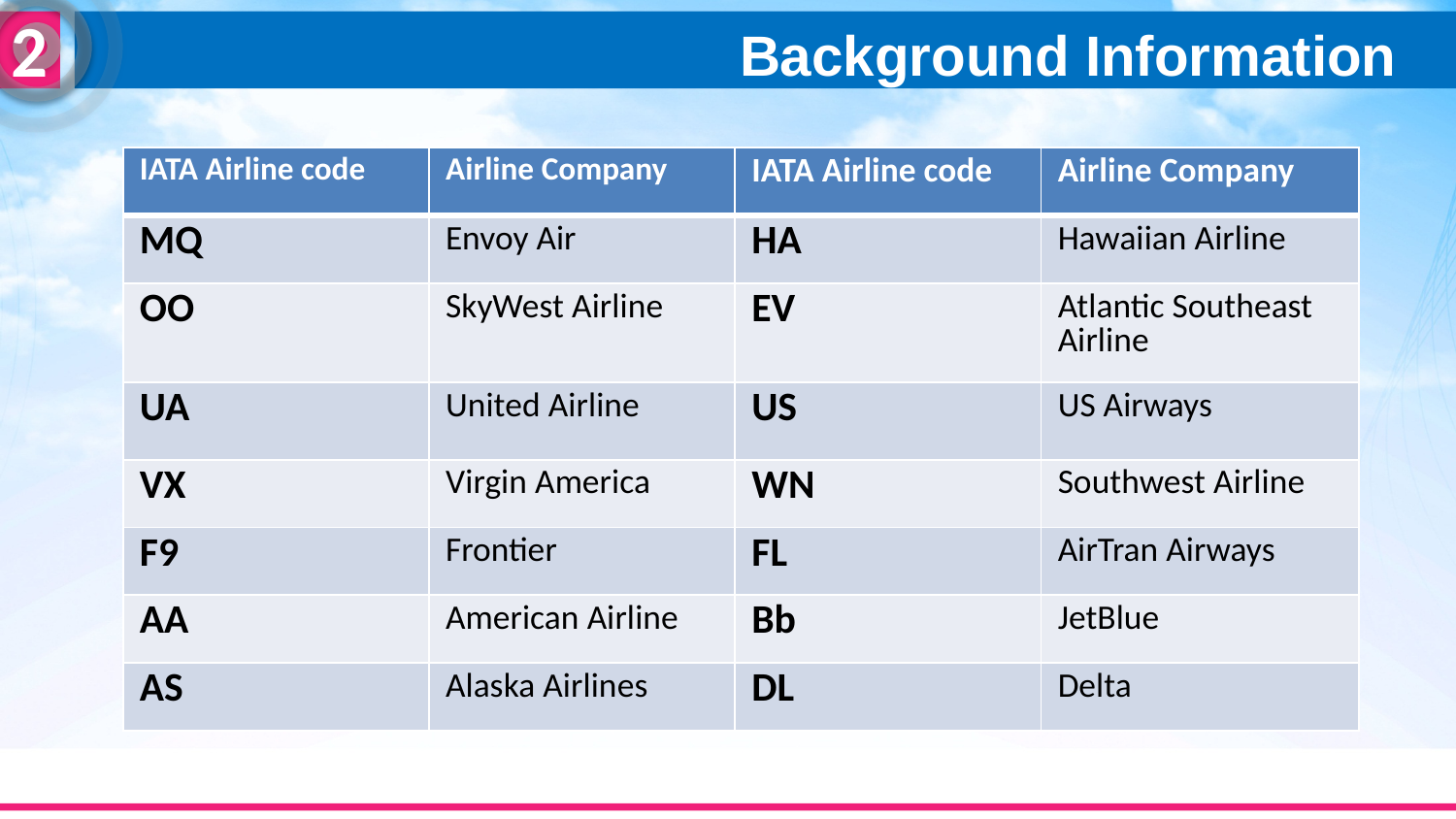

2

Background Information

| IATA Airline code | Airline Company | IATA Airline code | Airline Company |
| --- | --- | --- | --- |
| MQ | Envoy Air | HA | Hawaiian Airline |
| OO | SkyWest Airline | EV | Atlantic Southeast Airline |
| UA | United Airline | US | US Airways |
| VX | Virgin America | WN | Southwest Airline |
| F9 | Frontier | FL | AirTran Airways |
| AA | American Airline | Bb | JetBlue |
| AS | Alaska Airlines | DL | Delta |